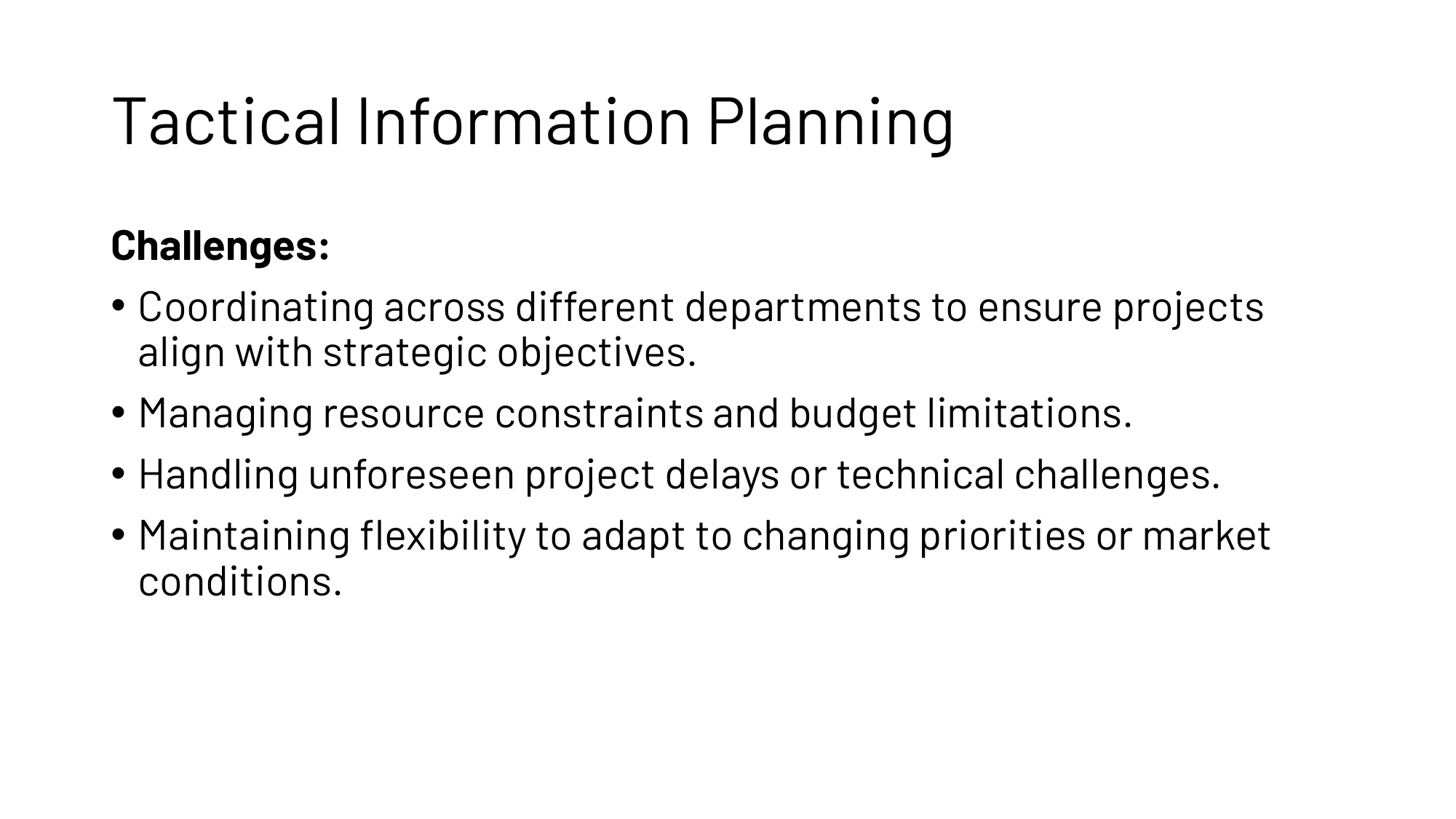

# Tactical Information Planning
Challenges:
Coordinating across different departments to ensure projects align with strategic objectives.
Managing resource constraints and budget limitations.
Handling unforeseen project delays or technical challenges.
Maintaining flexibility to adapt to changing priorities or market conditions.